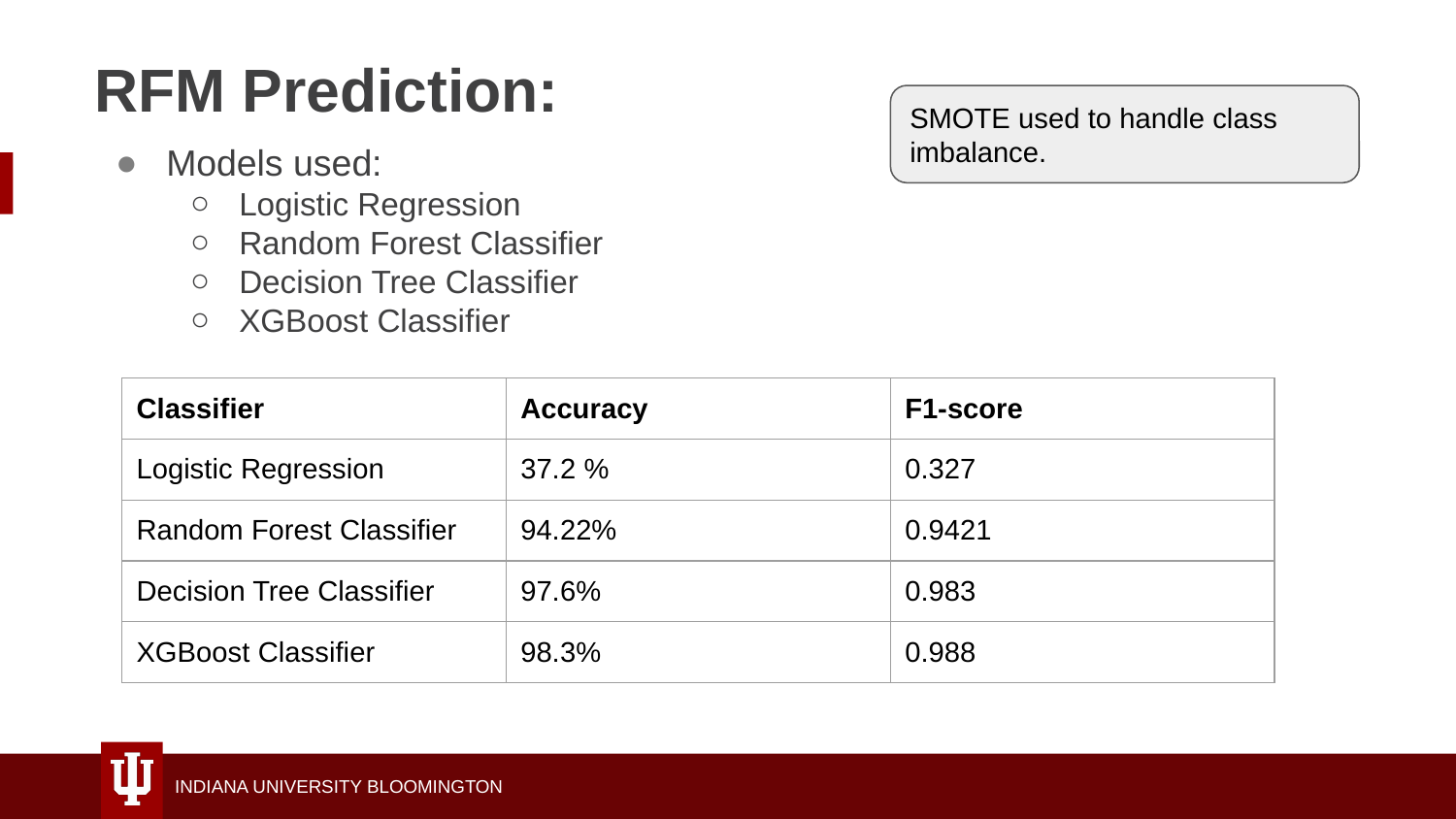

# RFM Prediction:

SMOTE used to handle class imbalance.
Models used:
Logistic Regression
Random Forest Classifier
Decision Tree Classifier
XGBoost Classifier

| Classifier | Accuracy | F1-score |
| --- | --- | --- |
| Logistic Regression | 37.2 % | 0.327 |
| Random Forest Classifier | 94.22% | 0.9421 |
| Decision Tree Classifier | 97.6% | 0.983 |
| XGBoost Classifier | 98.3% | 0.988 |